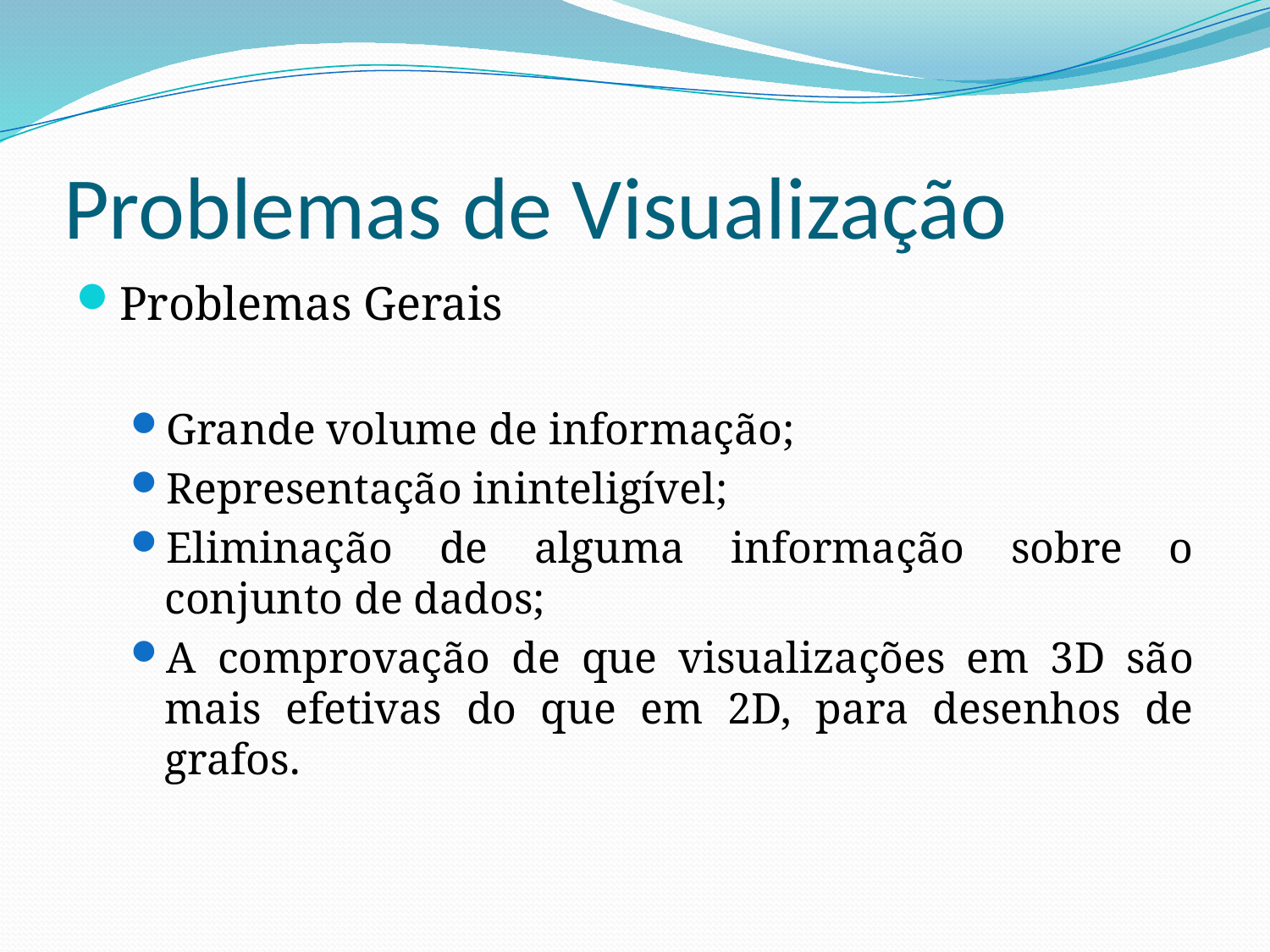

# Problemas de Visualização
Problemas Gerais

Grande volume de informação;
Representação ininteligível;
Eliminação de alguma informação sobre o conjunto de dados;
A comprovação de que visualizações em 3D são mais efetivas do que em 2D, para desenhos de grafos.